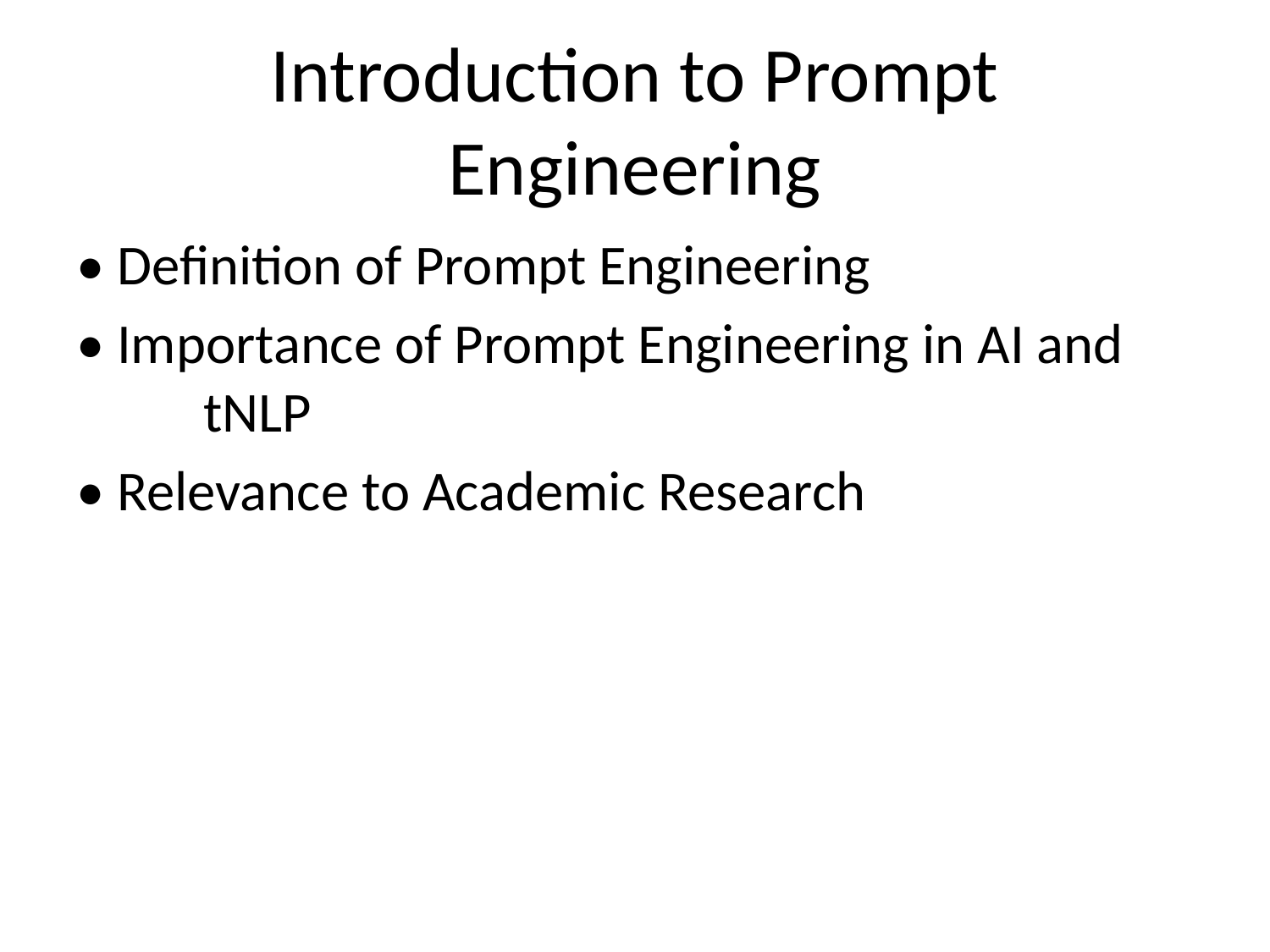

# Introduction to Prompt Engineering
• Definition of Prompt Engineering
• Importance of Prompt Engineering in AI and 	tNLP
• Relevance to Academic Research